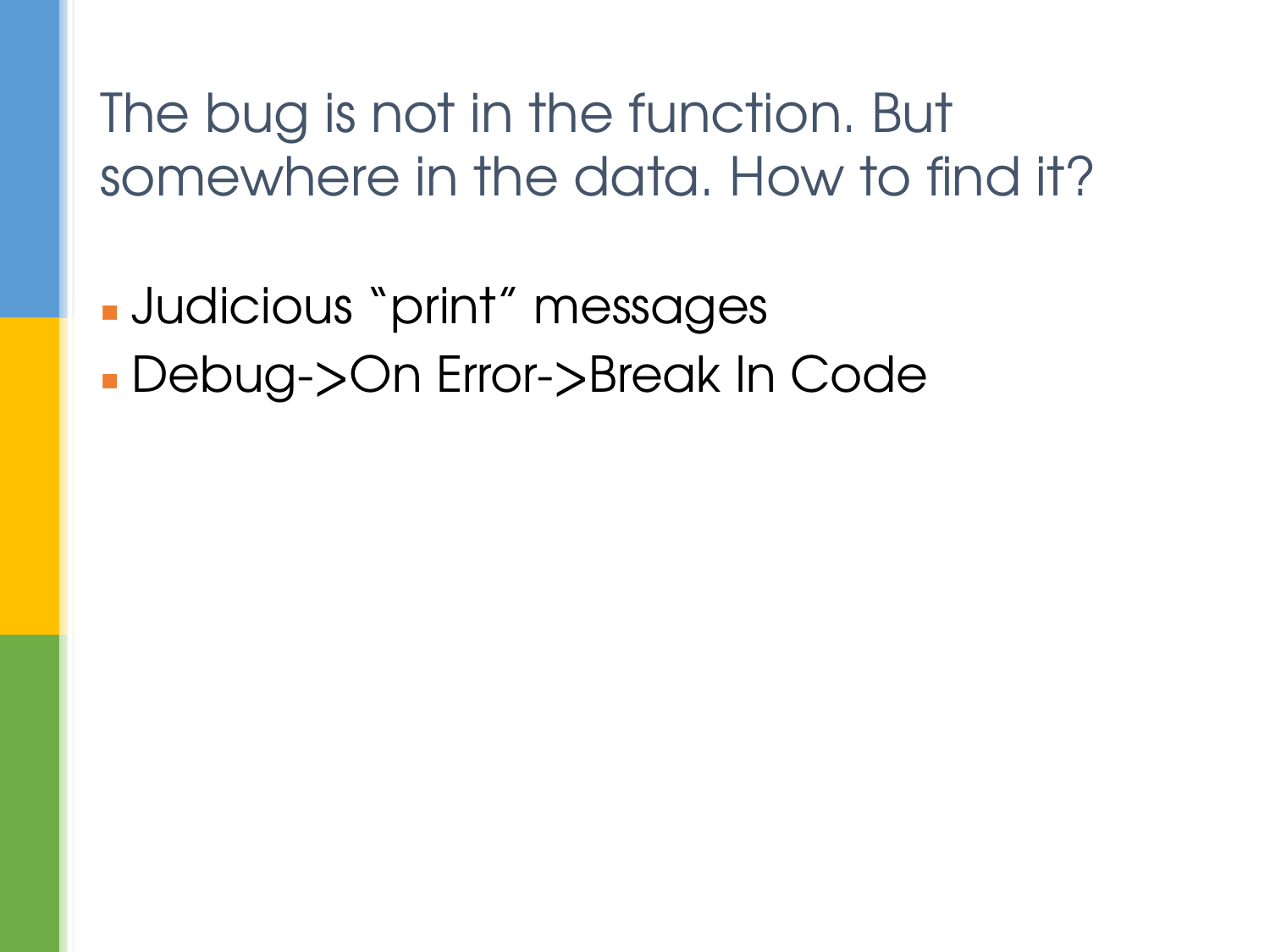

# The bug is not in the function. But somewhere in the data. How to find it?
Judicious “print” messages
Debug->On Error->Break In Code